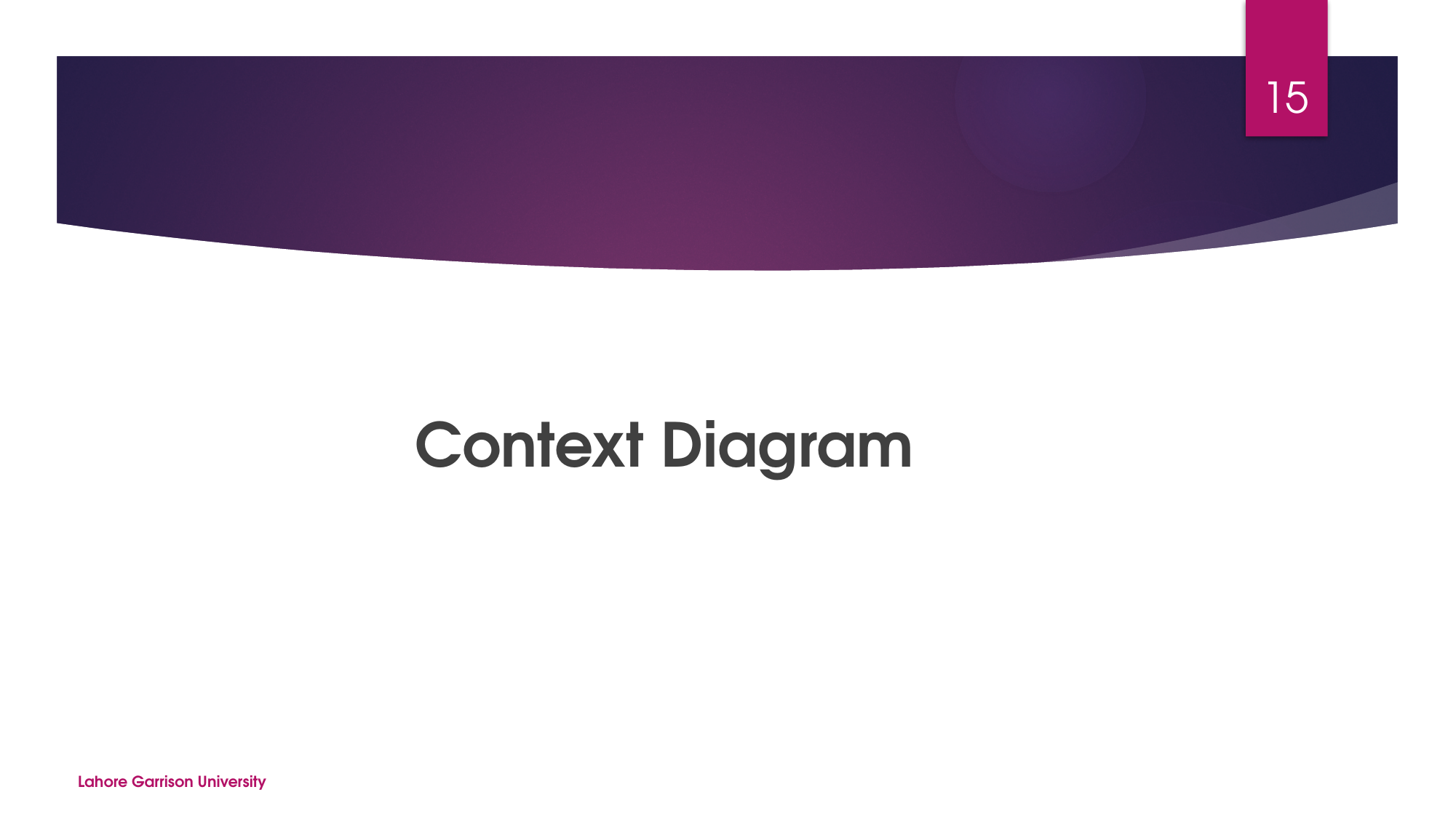

15
#

Context Diagram
Lahore Garrison University